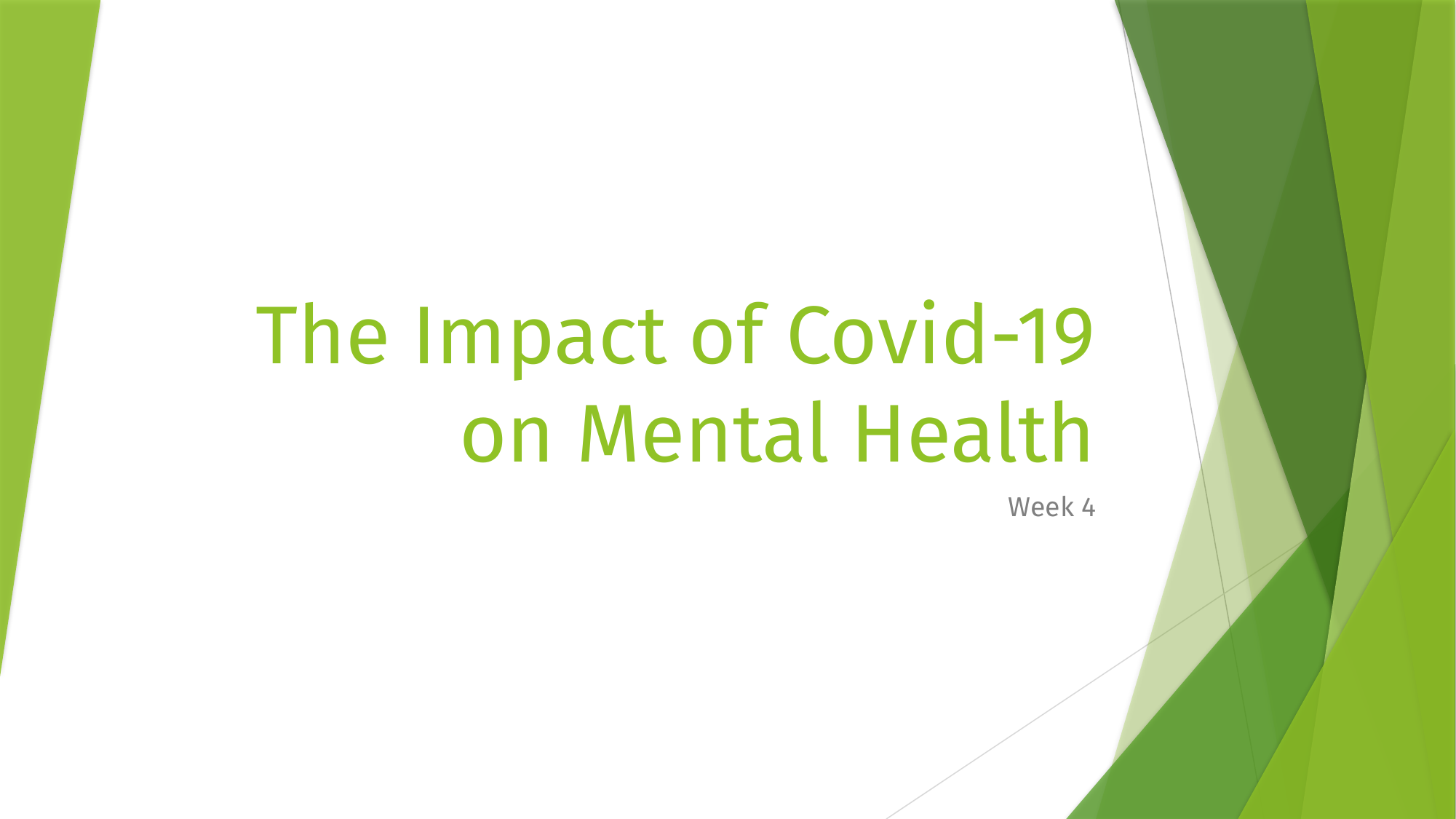

# The Impact of Covid-19 on Mental Health
Week 4